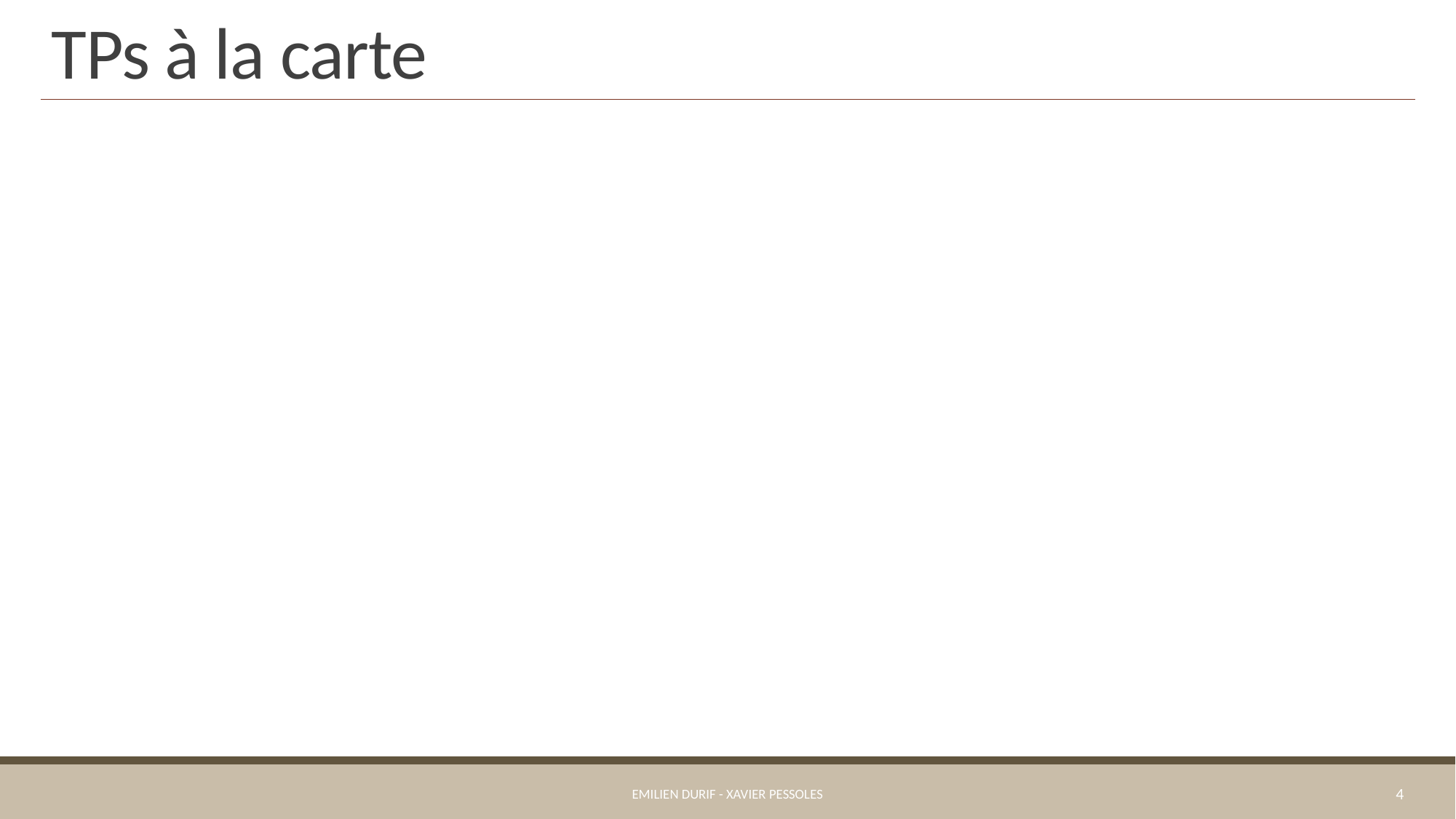

# TPs à la carte

Emilien Durif - Xavier Pessoles
4